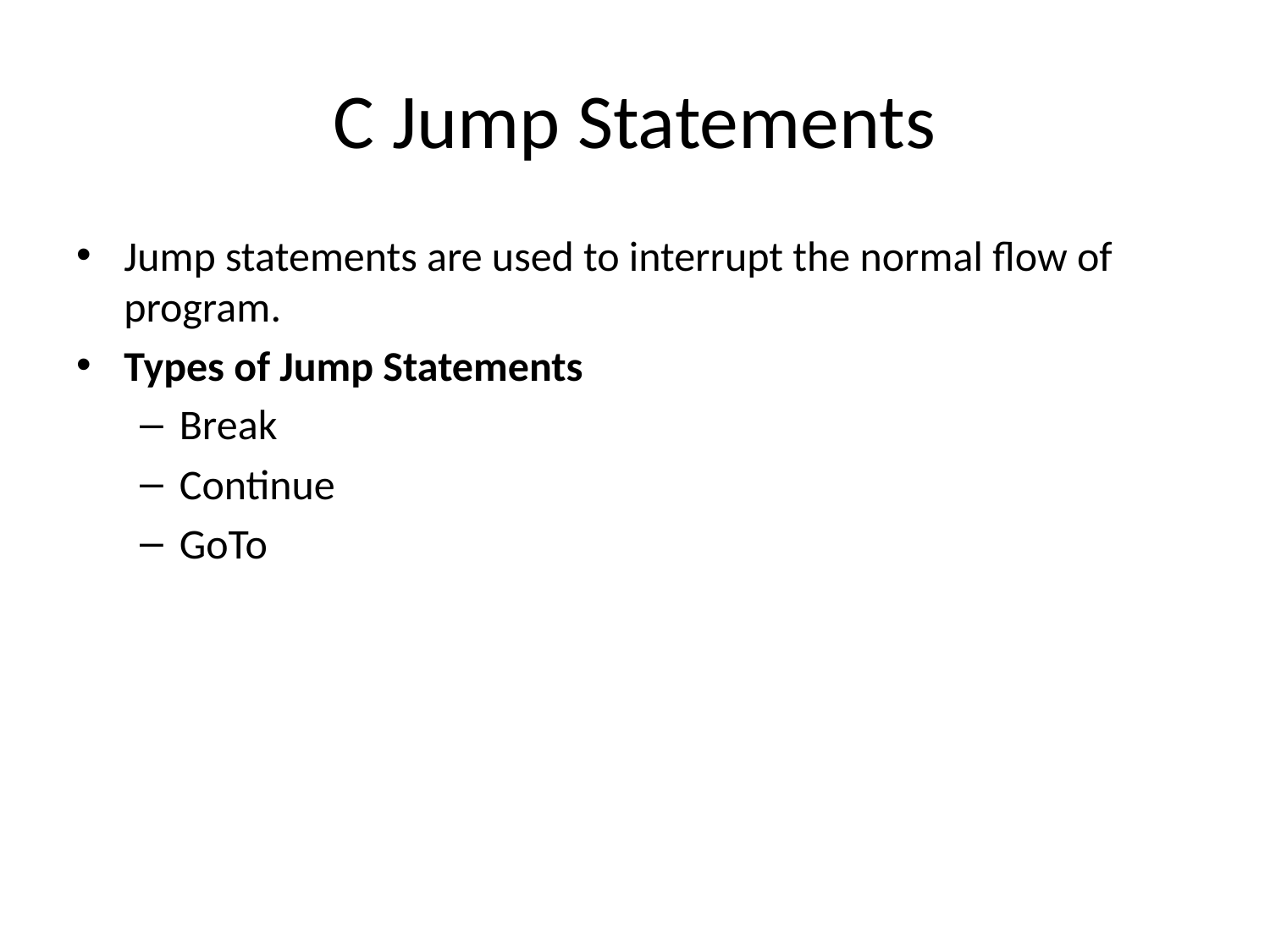

# C Jump Statements
Jump statements are used to interrupt the normal flow of program.
Types of Jump Statements
Break
Continue
GoTo